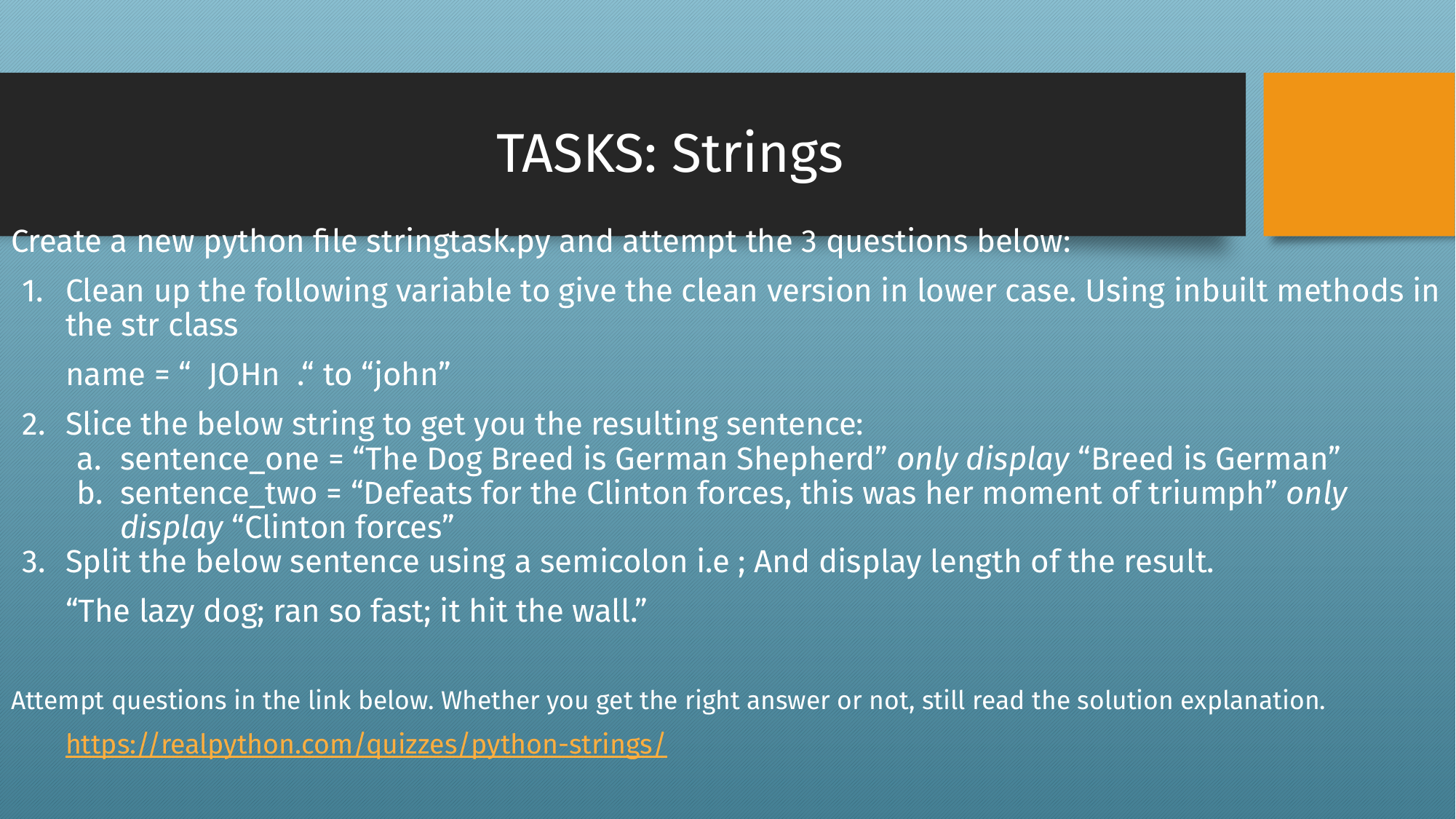

# TASKS: Strings
Create a new python file stringtask.py and attempt the 3 questions below:
Clean up the following variable to give the clean version in lower case. Using inbuilt methods in the str class
name = “  JOHn  .“ to “john”
Slice the below string to get you the resulting sentence:
sentence_one = “The Dog Breed is German Shepherd” only display “Breed is German”
sentence_two = “Defeats for the Clinton forces, this was her moment of triumph” only display “Clinton forces”
Split the below sentence using a semicolon i.e ; And display length of the result.
“The lazy dog; ran so fast; it hit the wall.”

Attempt questions in the link below. Whether you get the right answer or not, still read the solution explanation.
https://realpython.com/quizzes/python-strings/